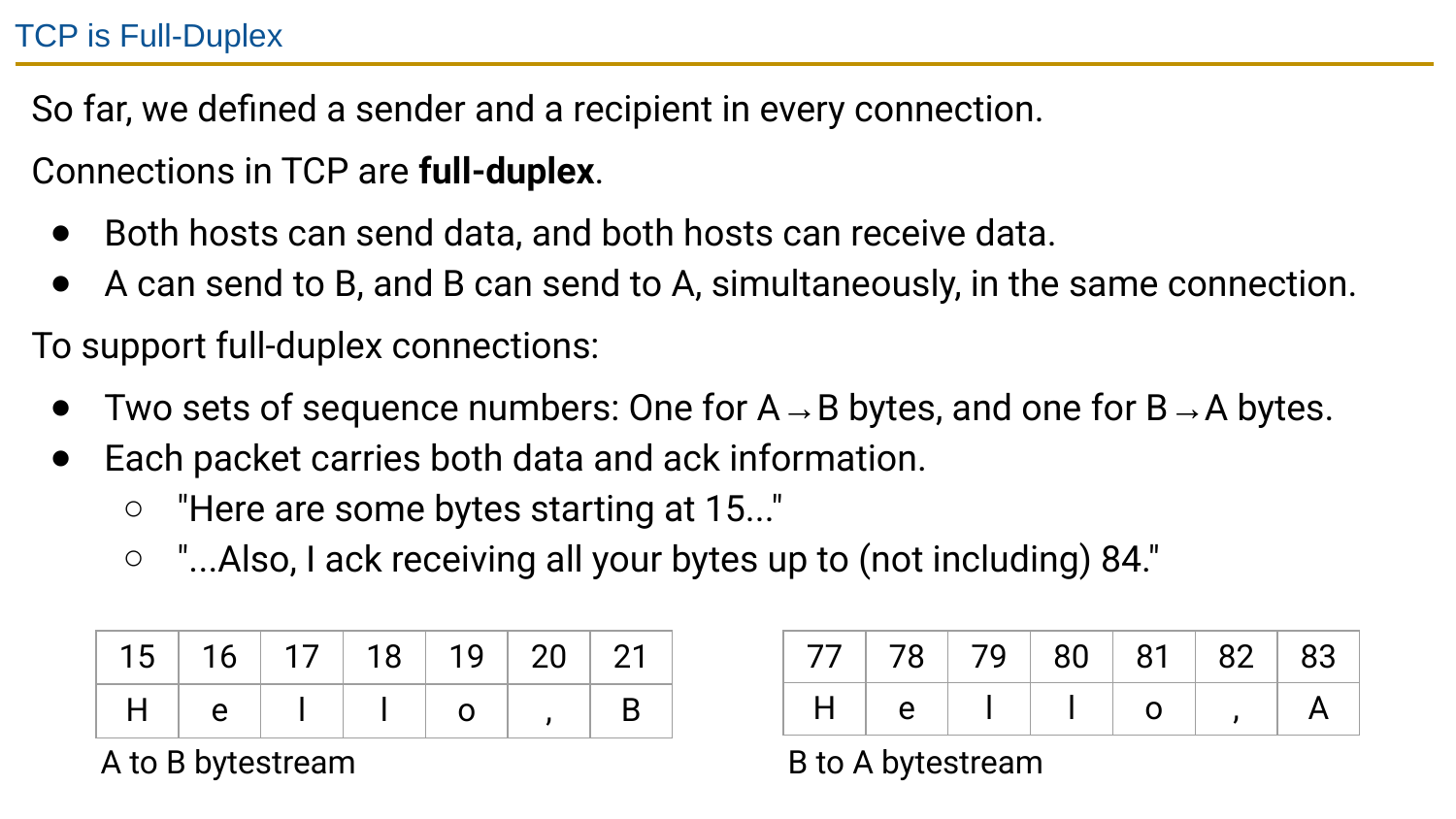

# TCP is Full-Duplex
So far, we defined a sender and a recipient in every connection.
Connections in TCP are full-duplex.
Both hosts can send data, and both hosts can receive data.
A can send to B, and B can send to A, simultaneously, in the same connection.
To support full-duplex connections:
Two sets of sequence numbers: One for A→B bytes, and one for B→A bytes.
Each packet carries both data and ack information.
"Here are some bytes starting at 15..."
"...Also, I ack receiving all your bytes up to (not including) 84."
| 15 | 16 | 17 | 18 | 19 | 20 | 21 |
| --- | --- | --- | --- | --- | --- | --- |
| H | e | l | l | o | , | B |
| 77 | 78 | 79 | 80 | 81 | 82 | 83 |
| --- | --- | --- | --- | --- | --- | --- |
| H | e | l | l | o | , | A |
A to B bytestream
B to A bytestream